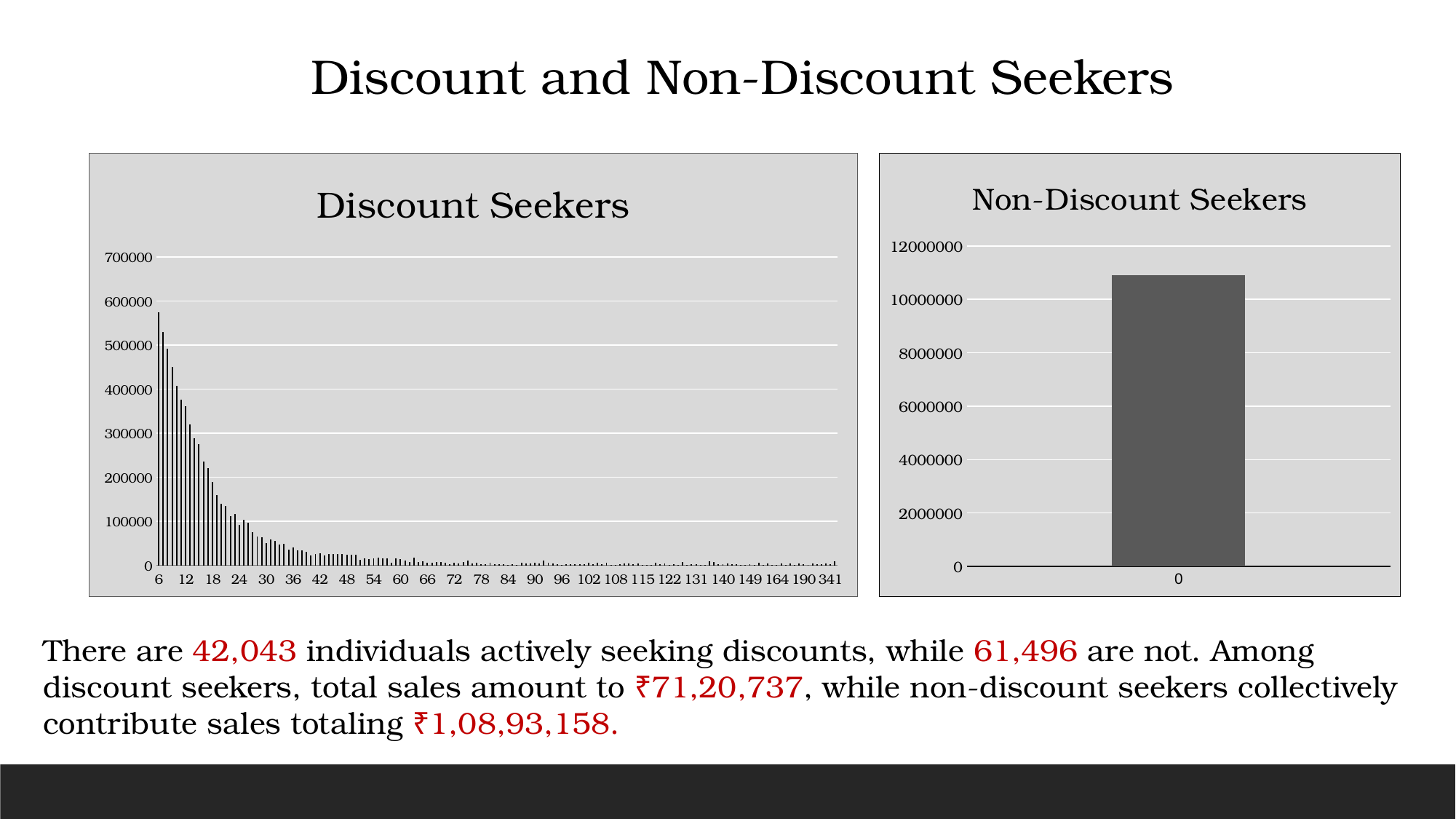

Discount and Non-Discount Seekers

### Chart: Non-Discount Seekers

| Category | Total |
|---|---|
| 0 | 10893158.418709278 |

### Chart: Discount Seekers

| Category | Total |
|---|---|
| 6 | 574567.2397613525 |
| 7 | 530107.9401931763 |
| 8 | 491164.95011901855 |
| 9 | 449558.47009658813 |
| 10 | 406782.83993911743 |
| 11 | 375176.5903625488 |
| 12 | 360386.02976989746 |
| 13 | 319227.5301055909 |
| 14 | 287842.72003936773 |
| 15 | 274358.1697769165 |
| 16 | 235541.90982055664 |
| 17 | 220346.86965179443 |
| 18 | 189728.50034332278 |
| 19 | 160045.0799369812 |
| 20 | 139765.43021011353 |
| 21 | 134560.45990753174 |
| 22 | 112429.74993133545 |
| 23 | 116457.270236969 |
| 24 | 92269.25017547609 |
| 25 | 104167.96018981934 |
| 26 | 96627.92989349367 |
| 27 | 75568.04024124146 |
| 28 | 65255.540042877205 |
| 29 | 63589.55987548829 |
| 30 | 50304.01972579957 |
| 31 | 58467.669948577895 |
| 32 | 55380.27974319459 |
| 33 | 47686.50975036622 |
| 34 | 49373.17026138306 |
| 35 | 34903.97010803224 |
| 36 | 40817.57003784181 |
| 37 | 33513.81008148194 |
| 38 | 34156.6800918579 |
| 39 | 30465.939735412583 |
| 40 | 23185.469863891605 |
| 41 | 26340.480049133308 |
| 42 | 27837.040103912364 |
| 43 | 21771.900100708008 |
| 44 | 25741.559886932373 |
| 45 | 25005.839973449707 |
| 46 | 25035.050056457523 |
| 47 | 25309.36967468262 |
| 48 | 24485.879898071296 |
| 49 | 24871.410110473647 |
| 50 | 24315.090003967285 |
| 51 | 13081.239952087399 |
| 52 | 15820.759994506836 |
| 53 | 13552.949905395511 |
| 54 | 16179.270126342777 |
| 55 | 16748.240112304688 |
| 56 | 15714.589973449705 |
| 57 | 16319.149963378912 |
| 58 | 6491.900024414063 |
| 59 | 15641.609916687015 |
| 60 | 14121.610015869144 |
| 61 | 10198.819984436044 |
| 62 | 7113.620086669918 |
| 63 | 17468.269927978516 |
| 64 | 7487.330024719238 |
| 65 | 8786.540039062511 |
| 66 | 6054.3801116943405 |
| 67 | 5890.809978485104 |
| 68 | 7966.900024414067 |
| 69 | 7355.589965820311 |
| 70 | 6158.309997558597 |
| 71 | 2173.630035400391 |
| 72 | 6424.959991455076 |
| 73 | 4859.120101928709 |
| 74 | 7167.950073242193 |
| 75 | 11283.210006713865 |
| 76 | 4706.920028686523 |
| 77 | 5491.519966125483 |
| 78 | 3385.8300170898438 |
| 79 | 2532.840026855471 |
| 80 | 6000.749954223628 |
| 81 | 2647.880004882813 |
| 82 | 3049.260040283209 |
| 83 | 1978.760070800784 |
| 84 | 1763.470016479497 |
| 85 | 2440.160018920899 |
| 86 | 1693.91003417969 |
| 87 | 5311.390014648443 |
| 88 | 4056.2600097656295 |
| 89 | 3731.050079345703 |
| 90 | 6401.290039062503 |
| 91 | 4755.6199874878 |
| 92 | 10262.800064086914 |
| 93 | 6148.259979248049 |
| 94 | 4513.300064086913 |
| 95 | 2857.749999999998 |
| 96 | 1782.879974365236 |
| 97 | 2350.429962158203 |
| 98 | 1983.580078125003 |
| 99 | 2952.999938964843 |
| 100 | 3179.4000244140652 |
| 101 | 2659.999984741215 |
| 102 | 5321.399948120122 |
| 103 | 2265.399963378904 |
| 104 | 5563.530136108404 |
| 105 | 3488.649993896489 |
| 106 | 6590.219879150389 |
| 107 | 1399.68002319336 |
| 108 | 1350.5 |
| 109 | 2357.7699584960938 |
| 111 | 4896.27005004884 |
| 112 | 4764.52005004884 |
| 113 | 2885.60003662109 |
| 114 | 4199.060089111335 |
| 115 | 957.419982910156 |
| 116 | 1449.60000610352 |
| 118 | 1311.4599609375 |
| 119 | 6150.0500488281305 |
| 120 | 3491.8699645996085 |
| 121 | 4034.43994140625 |
| 122 | 1014.47998046875 |
| 123 | 1966.7300415039049 |
| 125 | 963.690002441406 |
| 126 | 7190.2298583984375 |
| 129 | 1072.41003417969 |
| 130 | 1949.68994140625 |
| 131 | 2025.989990234375 |
| 132 | 882.869995117188 |
| 134 | 953.840026855469 |
| 135 | 8419.25012207031 |
| 138 | 6922.2099609375 |
| 139 | 2604.45007324219 |
| 140 | 1966.13003540039 |
| 141 | 4110.329895019529 |
| 143 | 2194.62002563477 |
| 144 | 2060.51000976563 |
| 146 | 1044.03002929688 |
| 147 | 1756.56005859375 |
| 149 | 2210.0799560546902 |
| 152 | 1570.97991943359 |
| 156 | 5212.25 |
| 157 | 1839.90000915527 |
| 161 | 4889.63998413086 |
| 163 | 1362.36999511719 |
| 164 | 1368.10998535156 |
| 166 | 4961.16003417969 |
| 167 | 1846.28002929688 |
| 168 | 3837.02992248536 |
| 172 | 1227.97998046875 |
| 175 | 3671.09996032715 |
| 190 | 2713.36010742188 |
| 195 | 1300.56994628906 |
| 227 | 4975.89985656738 |
| 235 | 3351.35009765625 |
| 262 | 2183.60009765625 |
| 266 | 4182.66003417969 |
| 341 | 3306.06005859375 |
| 953 | 9957.36001586914 |
There are 42,043 individuals actively seeking discounts, while 61,496 are not. Among discount seekers, total sales amount to ₹71,20,737, while non-discount seekers collectively contribute sales totaling ₹1,08,93,158.